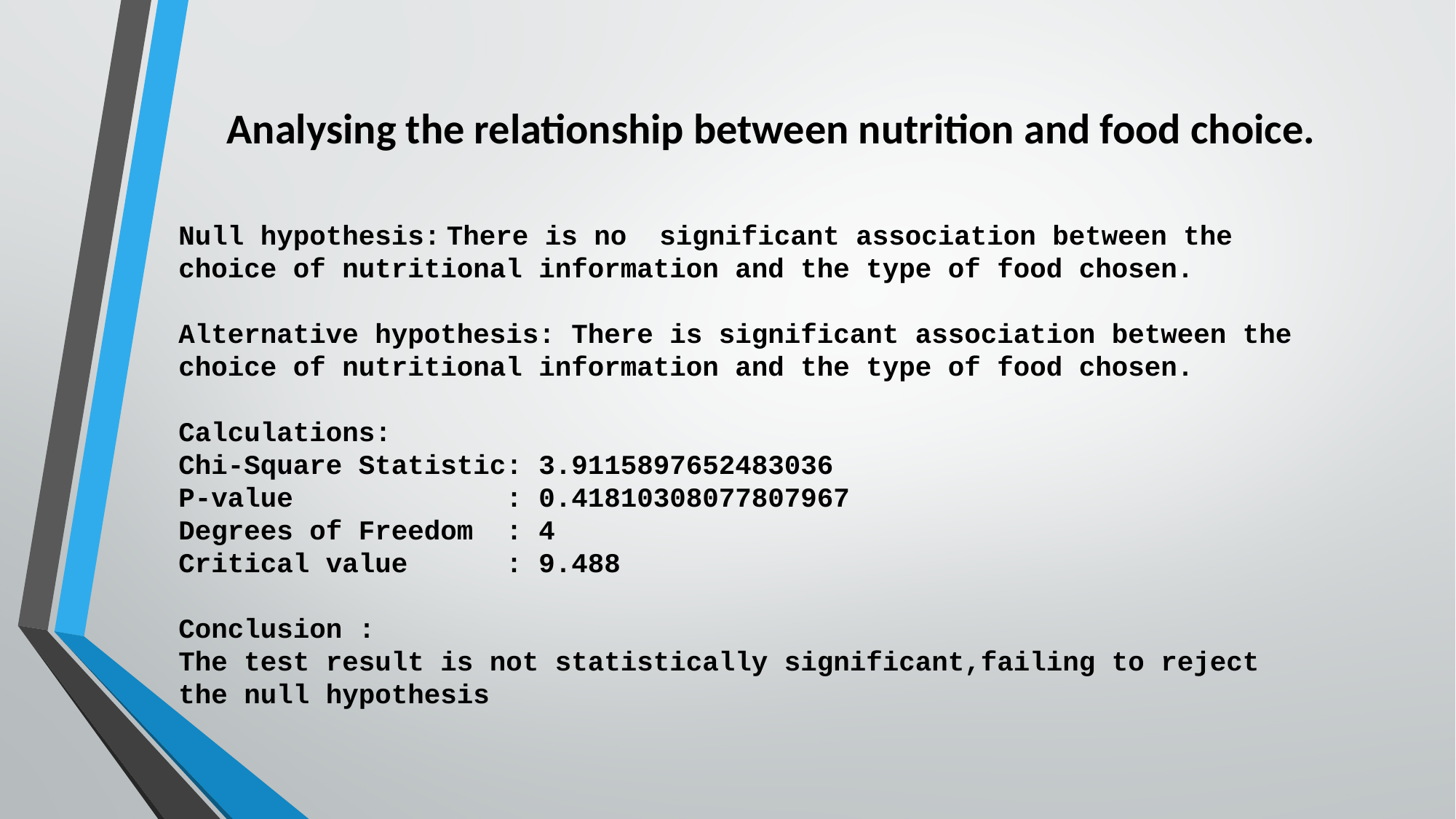

Analysing the relationship between nutrition and food choice.
Null hypothesis: There is no  significant association between the choice of nutritional information and the type of food chosen.

Alternative hypothesis: There is significant association between the choice of nutritional information and the type of food chosen.

Calculations:
Chi-Square Statistic: 3.9115897652483036
P-value             : 0.41810308077807967
Degrees of Freedom  : 4
Critical value      : 9.488

Conclusion :
The test result is not statistically significant,failing to reject the null hypothesis